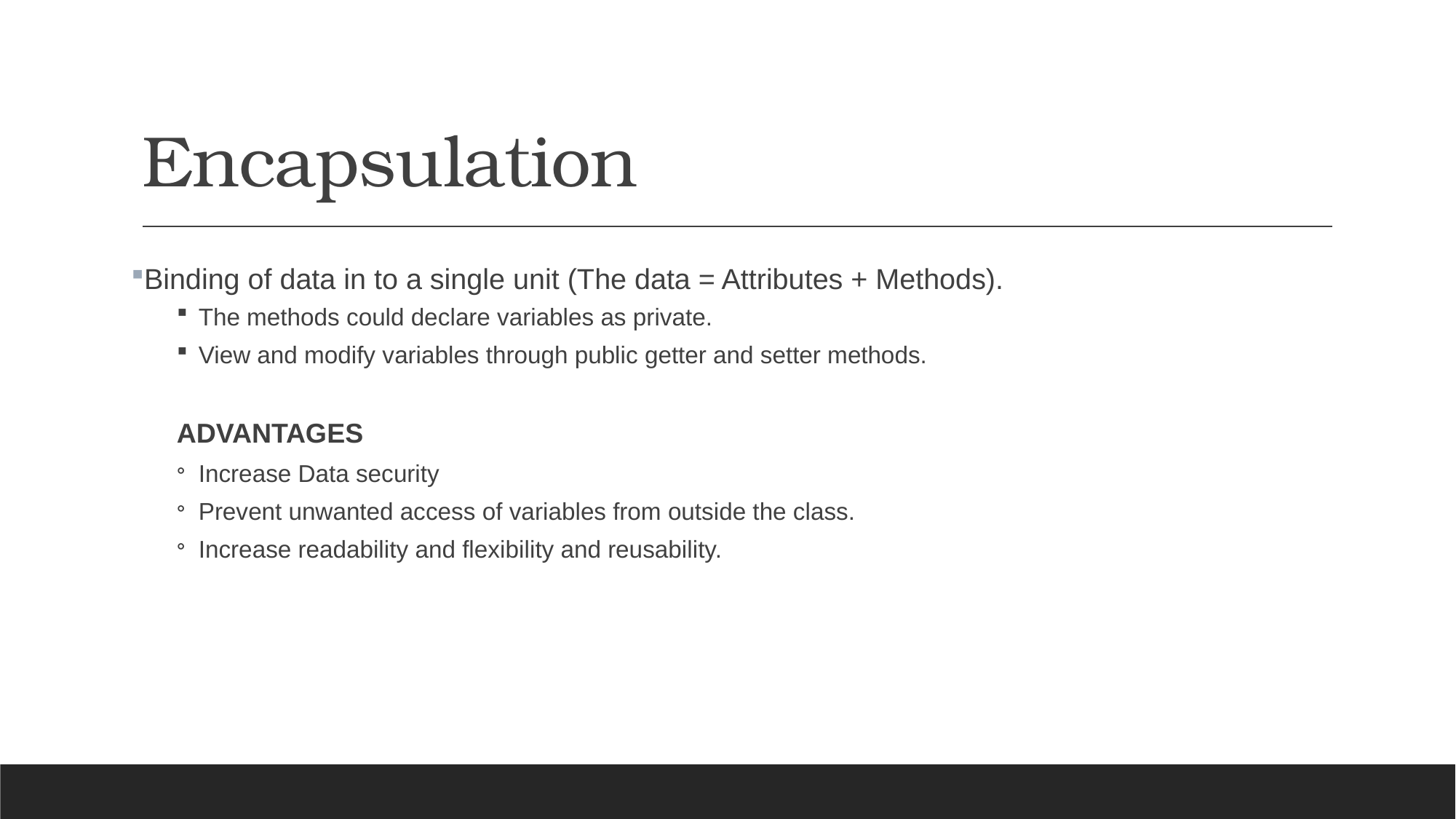

# Encapsulation
Binding of data in to a single unit (The data = Attributes + Methods).
The methods could declare variables as private.
View and modify variables through public getter and setter methods.

ADVANTAGES
Increase Data security
Prevent unwanted access of variables from outside the class.
Increase readability and flexibility and reusability.